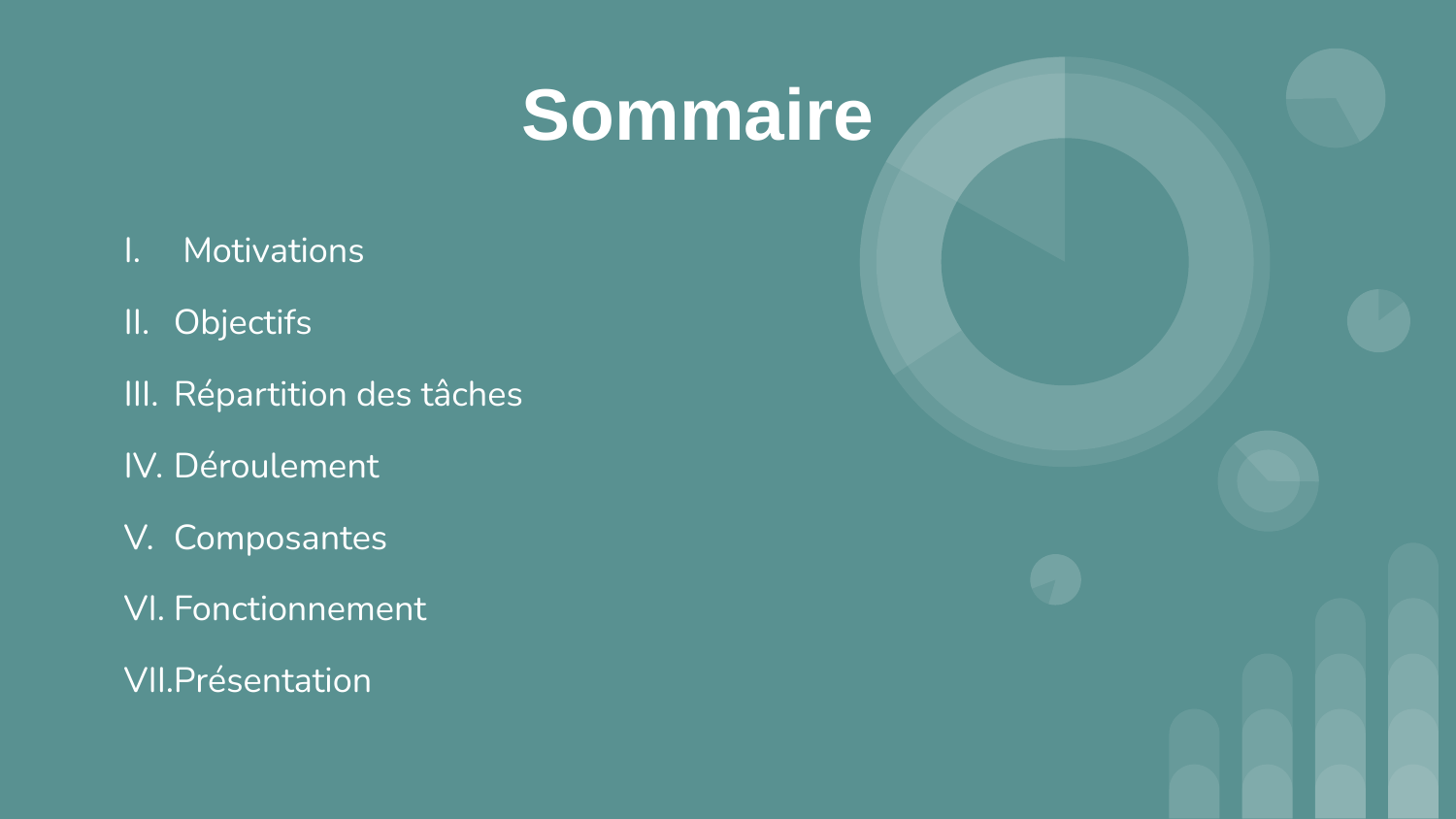

# Sommaire
 Motivations
Objectifs
Répartition des tâches
Déroulement
Composantes
Fonctionnement
Présentation